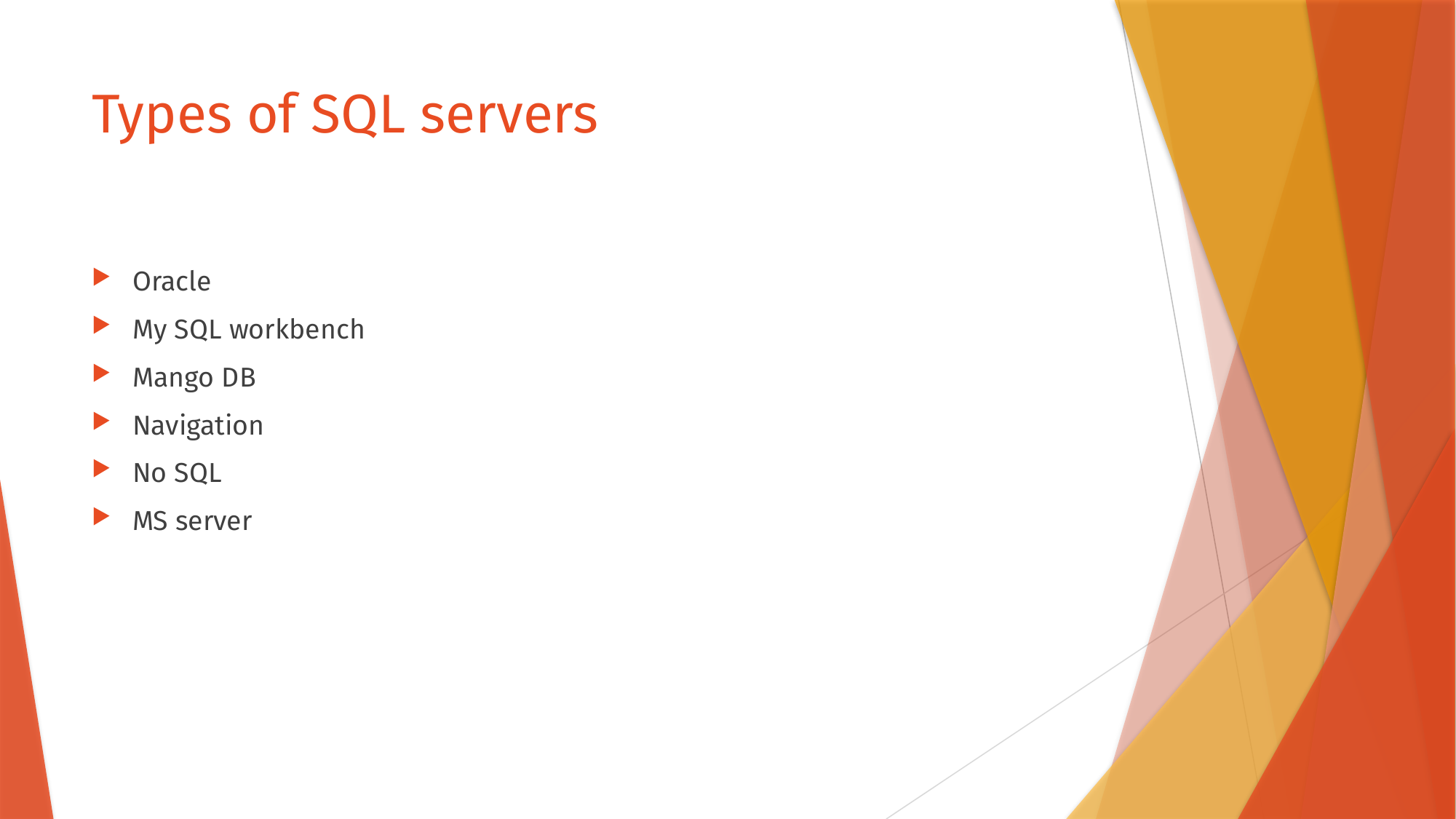

# Types of SQL servers
Oracle
My SQL workbench
Mango DB
Navigation
No SQL
MS server